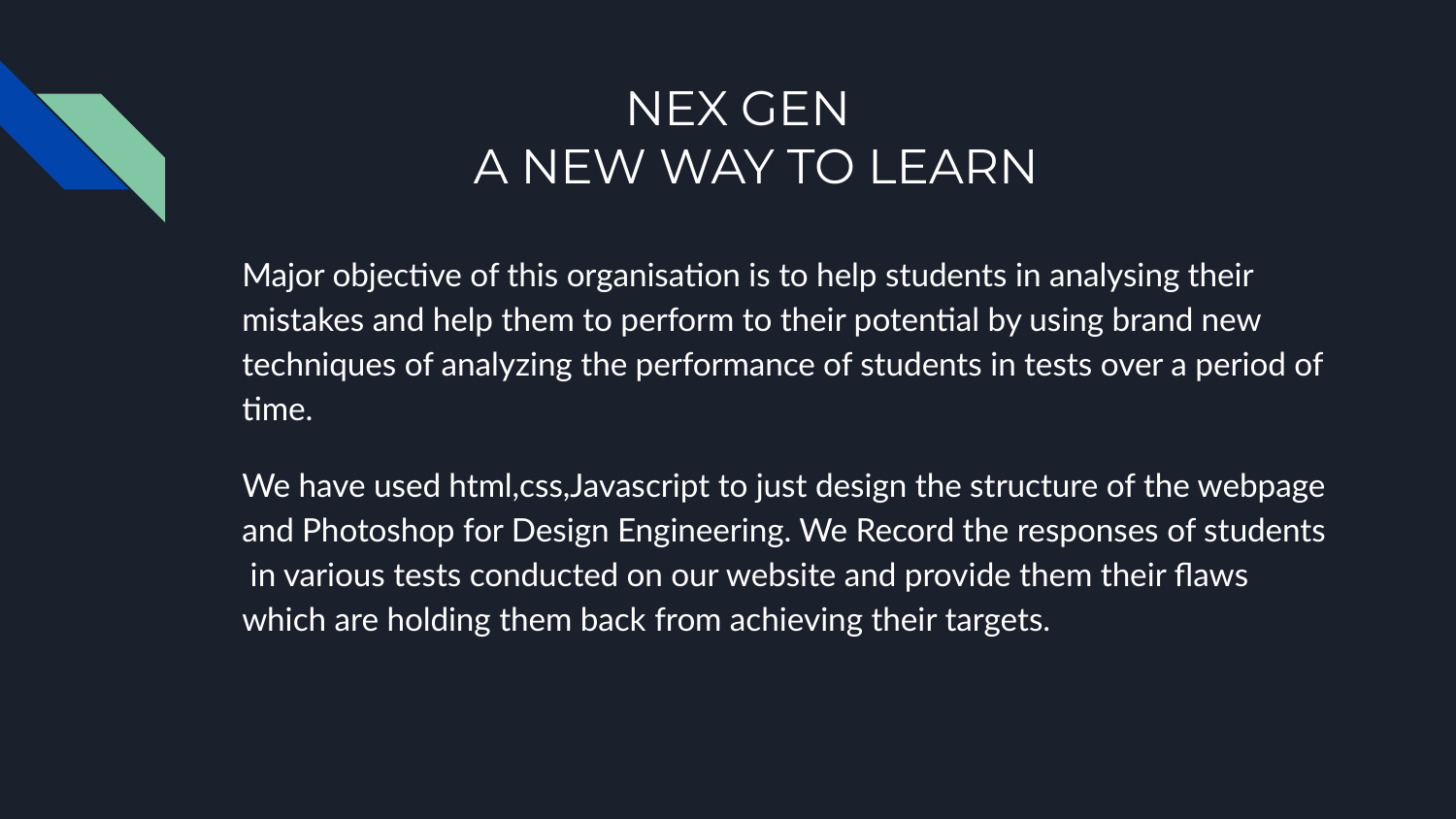

# NEX GEN
                    A NEW WAY TO LEARN

Major objective of this organisation is to help students in analysing their mistakes and help them to perform to their potential by using brand new techniques of analyzing the performance of students in tests over a period of time.
We have used html,css,Javascript to just design the structure of the webpage and Photoshop for Design Engineering. We Record the responses of students  in various tests conducted on our website and provide them their flaws which are holding them back from achieving their targets.